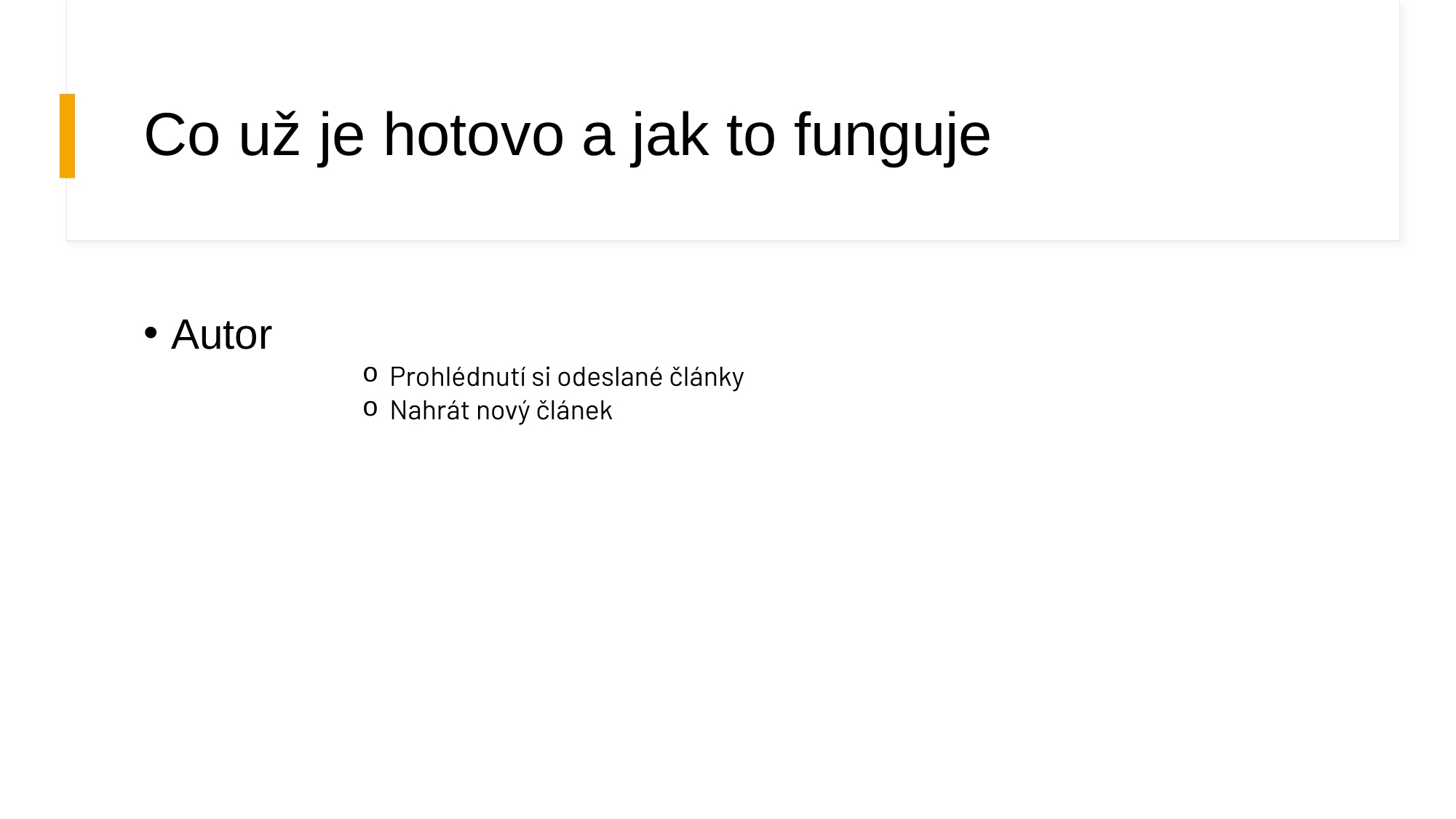

# Co už je hotovo a jak to funguje
Autor
Prohlédnutí si odeslané články
Nahrát nový článek